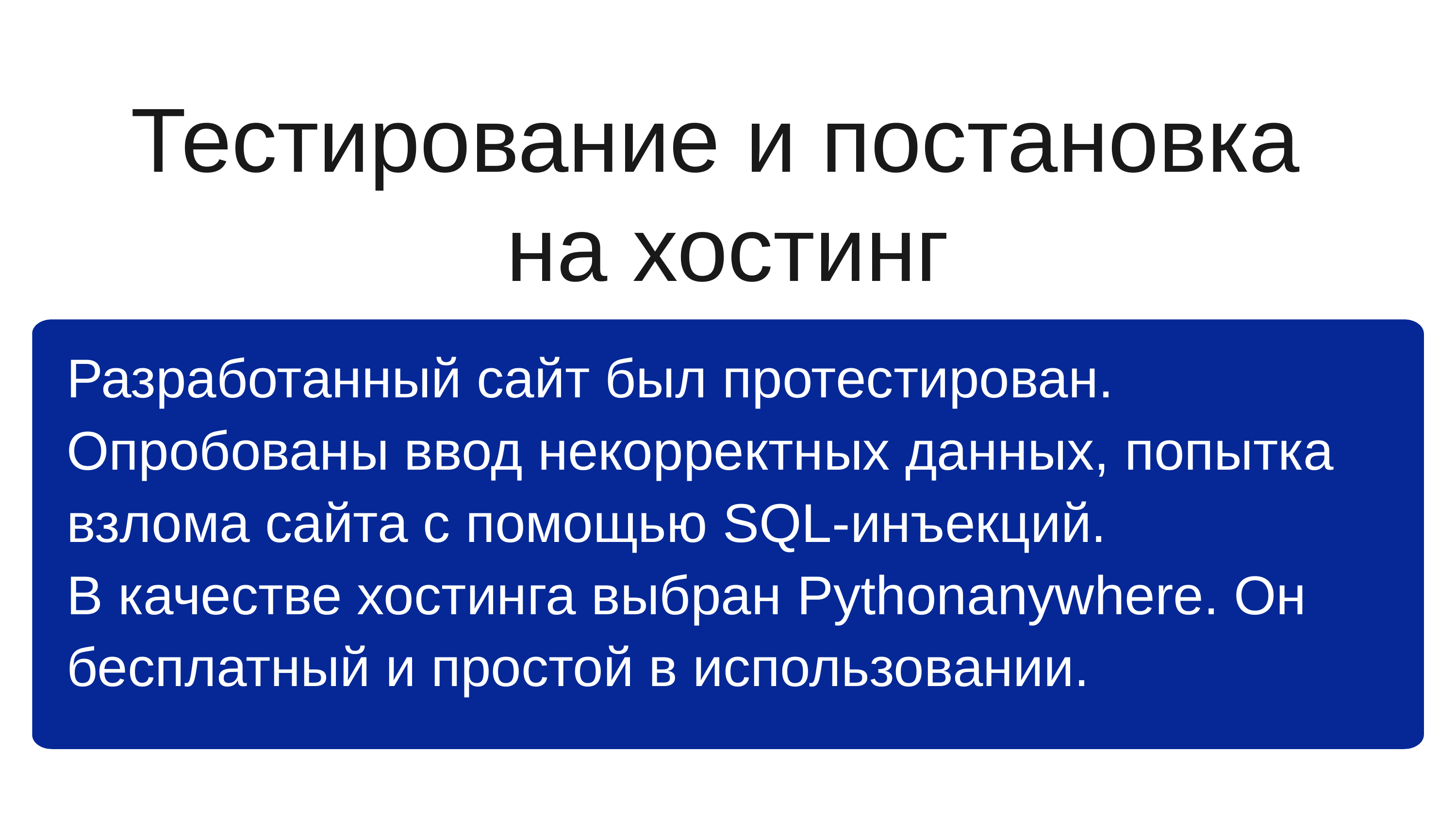

Тестирование и постановка  на хостинг

Разработанный сайт был протестирован. Опробованы ввод некорректных данных, попытка взлома сайта с помощью SQL-инъекций.
В качестве хостинга выбран Pythonanywhere. Он бесплатный и простой в использовании.